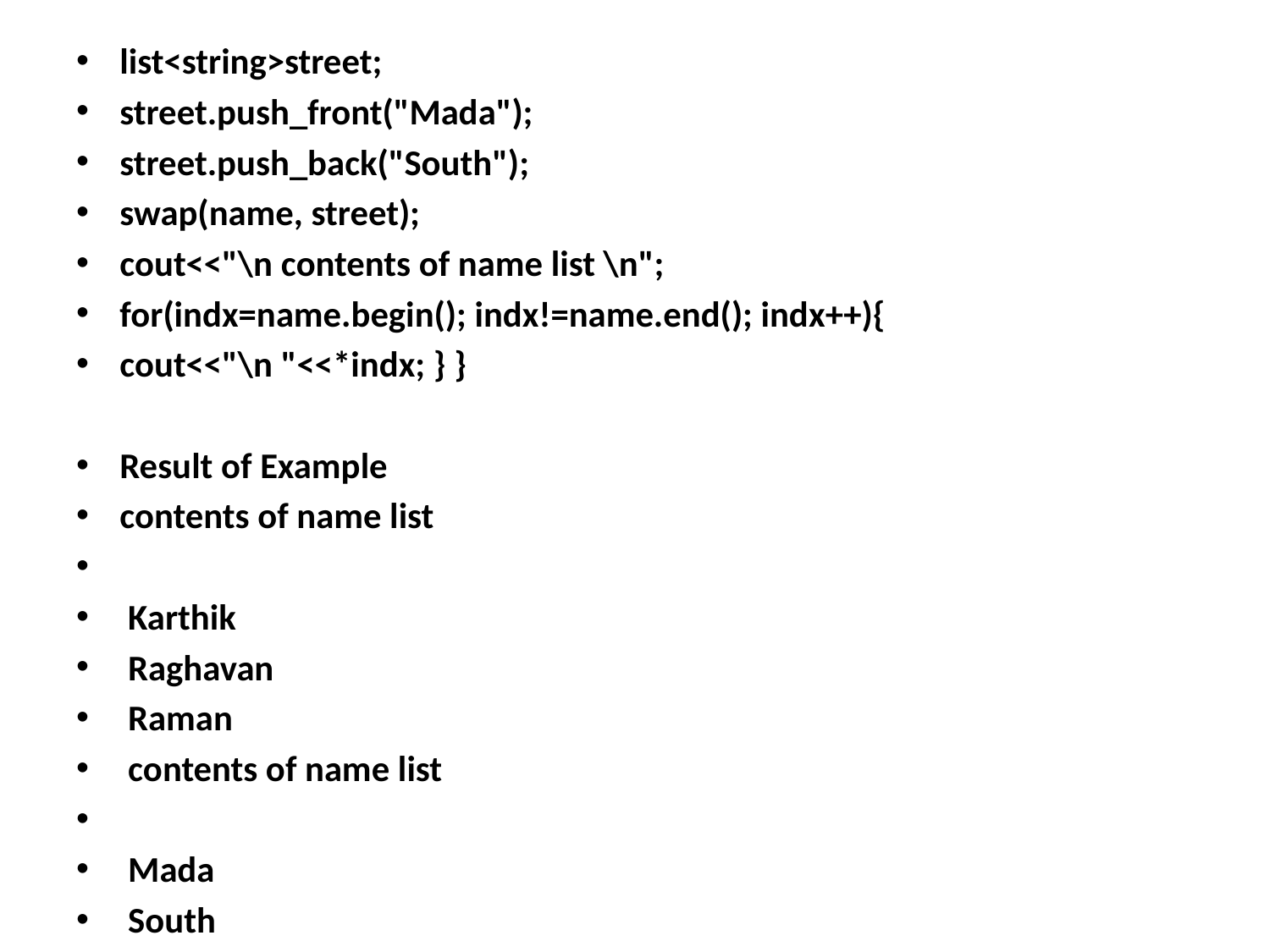

list<string>street;
street.push_front("Mada");
street.push_back("South");
swap(name, street);
cout<<"\n contents of name list \n";
for(indx=name.begin(); indx!=name.end(); indx++){
cout<<"\n "<<*indx; } }

Result of Example
contents of name list

 Karthik
 Raghavan
 Raman
 contents of name list

 Mada
 South

#